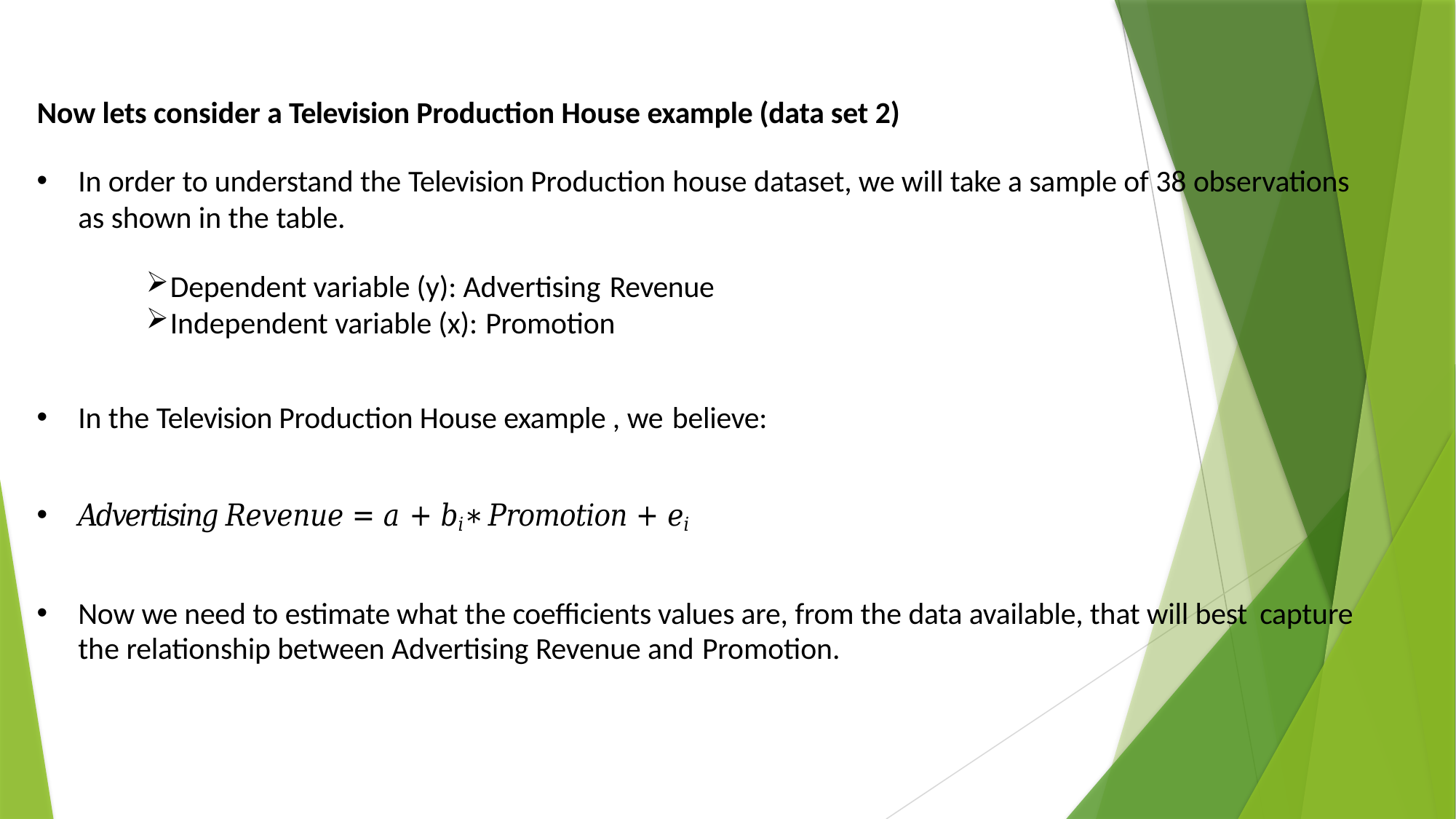

Now lets consider a Television Production House example (data set 2)

In order to understand the Television Production house dataset, we will take a sample of 38 observations  as shown in the table.

Dependent variable (y): Advertising Revenue
Independent variable (x): Promotion

In the Television Production House example , we believe:

𝐴𝑑𝑣𝑒𝑟𝑡𝑖𝑠𝑖𝑛𝑔 𝑅𝑒𝑣𝑒𝑛𝑢𝑒 = 𝑎 + 𝑏𝑖 ∗ 𝑃𝑟𝑜𝑚𝑜𝑡𝑖𝑜𝑛 + 𝑒𝑖

Now we need to estimate what the coefficients values are, from the data available, that will best capture
the relationship between Advertising Revenue and Promotion.